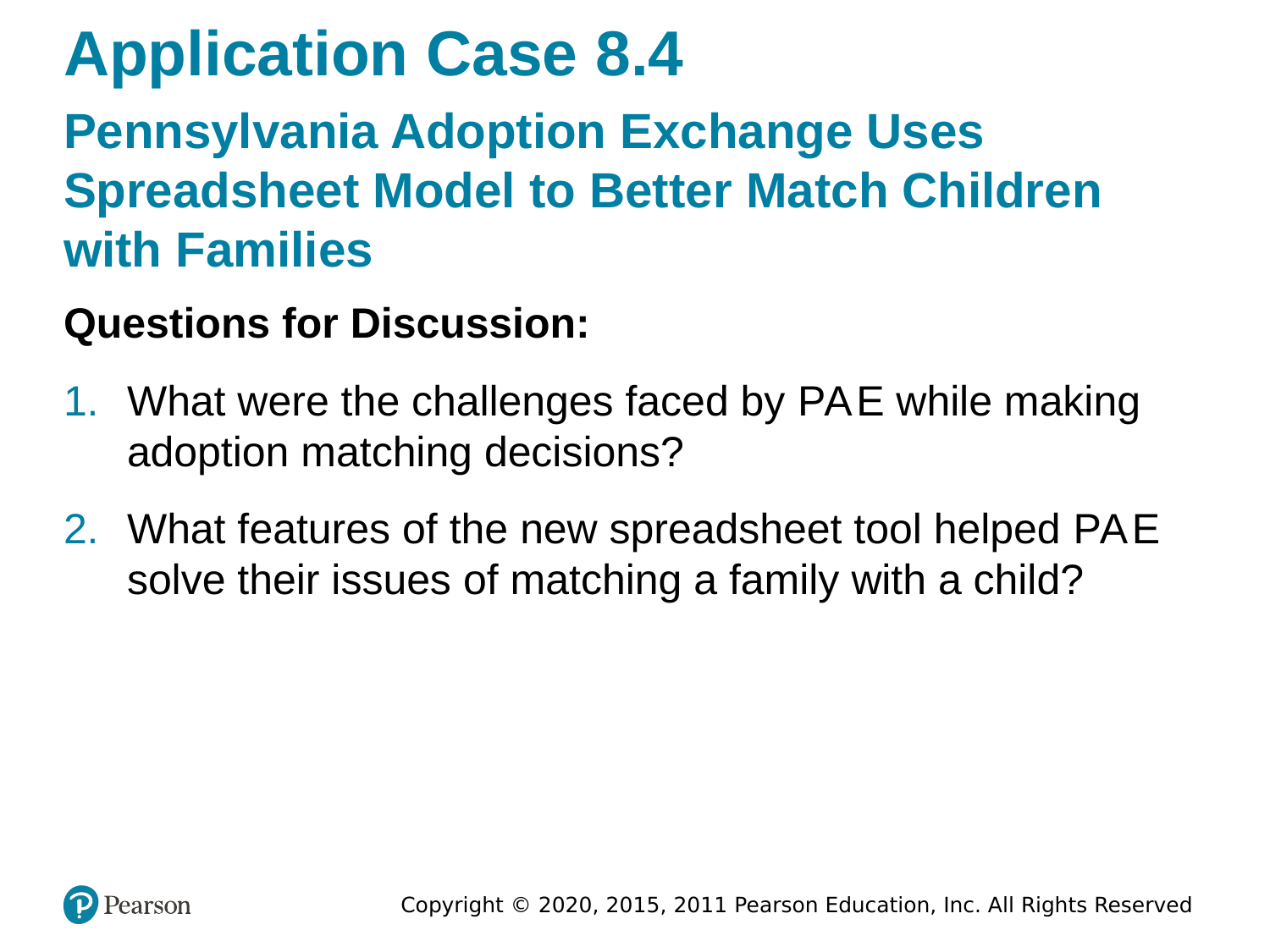

# Application Case 8.4
Pennsylvania Adoption Exchange Uses Spreadsheet Model to Better Match Children with Families
Questions for Discussion:
What were the challenges faced by P A E while making adoption matching decisions?
What features of the new spreadsheet tool helped P A E solve their issues of matching a family with a child?